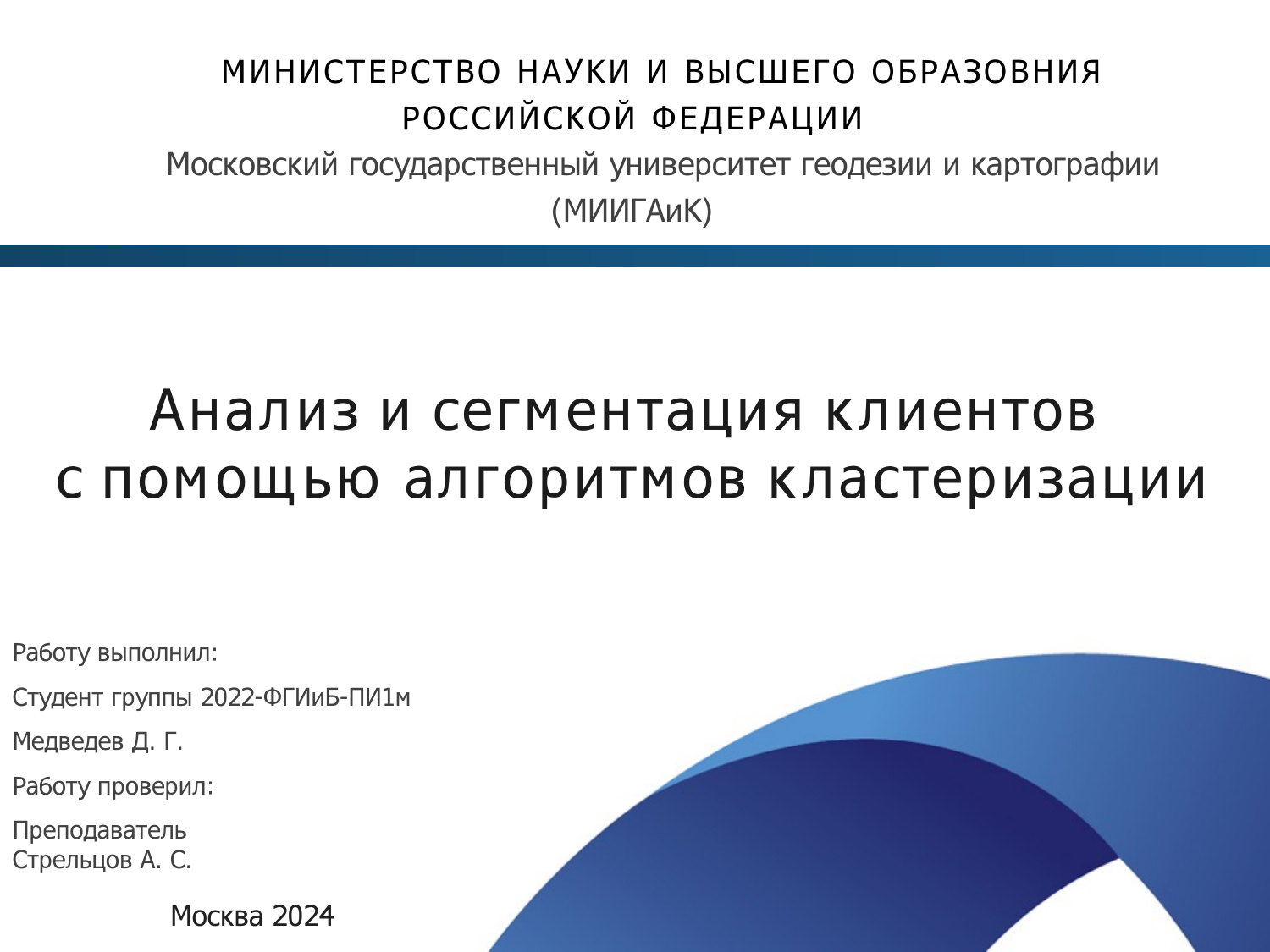

| МИНИСТЕРСТВО НАУКИ И ВЫСШЕГО ОБРАЗОВНИЯ РОССИЙСКОЙ ФЕДЕРАЦИИ Московский государственный университет геодезии и картографии (МИИГАиК) |
| --- |

Анализ и сегментация клиентов
с помощью алгоритмов кластеризации
Работу выполнил:
Студент группы 2022-ФГИиБ-ПИ1м
Медведев Д. Г.
Работу проверил:
Преподаватель
Стрельцов А. С.
Москва 2024